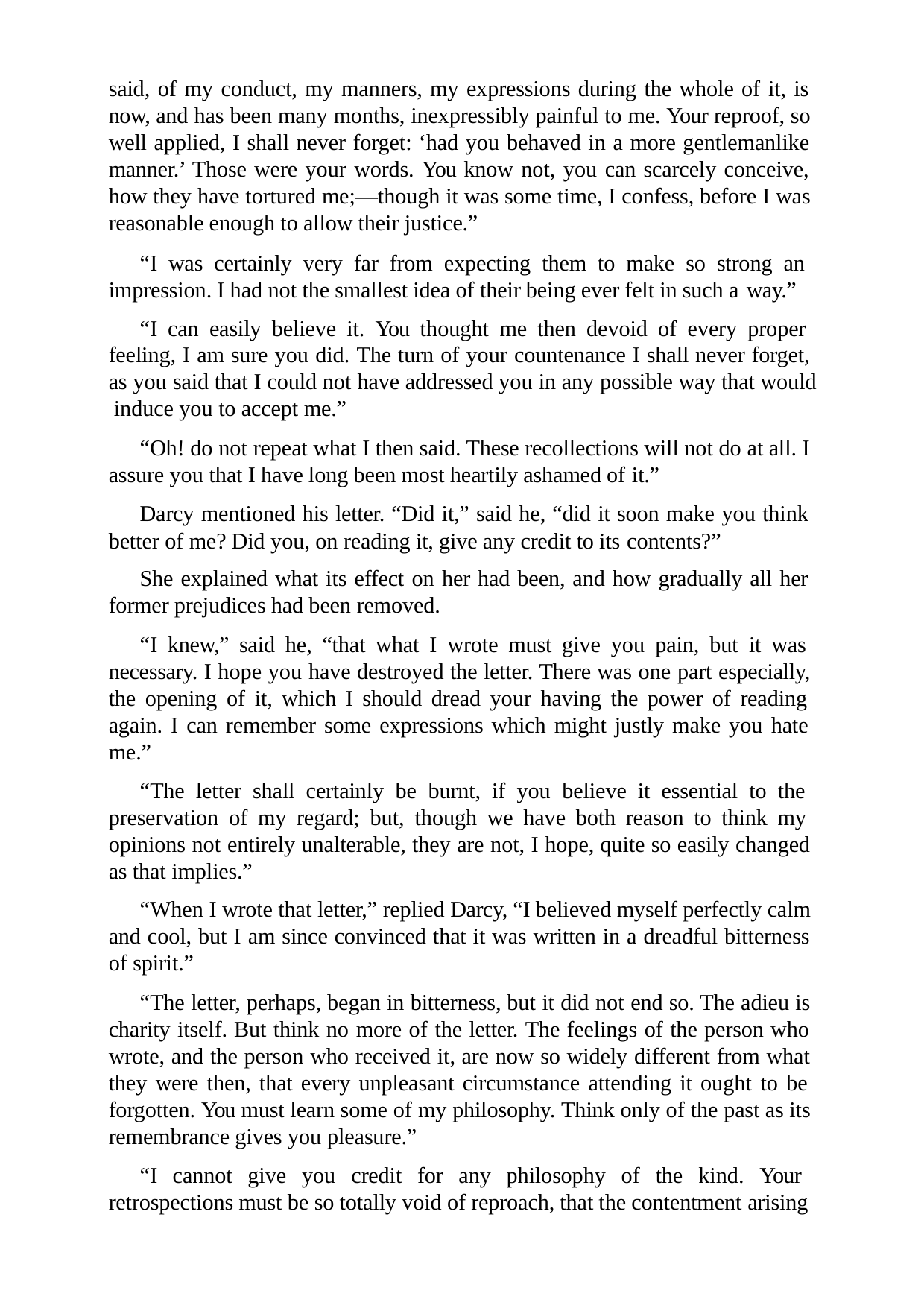

said, of my conduct, my manners, my expressions during the whole of it, is  now, and has been many months, inexpressibly painful to me. Your reproof, so  well applied, I shall never forget: ‘had you behaved in a more gentlemanlike  manner.’ Those were your words. You know not, you can scarcely conceive,  how they have tortured me;—though it was some time, I confess, before I was  reasonable enough to allow their justice.”
“I was certainly very far from expecting them to make so strong an  impression. I had not the smallest idea of their being ever felt in such a way.”
“I can easily believe it. You thought me then devoid of every proper  feeling, I am sure you did. The turn of your countenance I shall never forget,  as you said that I could not have addressed you in any possible way that would  induce you to accept me.”
“Oh! do not repeat what I then said. These recollections will not do at all. I  assure you that I have long been most heartily ashamed of it.”
Darcy mentioned his letter. “Did it,” said he, “did it soon make you think  better of me? Did you, on reading it, give any credit to its contents?”
She explained what its effect on her had been, and how gradually all her  former prejudices had been removed.
“I knew,” said he, “that what I wrote must give you pain, but it was  necessary. I hope you have destroyed the letter. There was one part especially,  the opening of it, which I should dread your having the power of reading  again. I can remember some expressions which might justly make you hate  me.”
“The letter shall certainly be burnt, if you believe it essential to the  preservation of my regard; but, though we have both reason to think my  opinions not entirely unalterable, they are not, I hope, quite so easily changed  as that implies.”
“When I wrote that letter,” replied Darcy, “I believed myself perfectly calm  and cool, but I am since convinced that it was written in a dreadful bitterness  of spirit.”
“The letter, perhaps, began in bitterness, but it did not end so. The adieu is  charity itself. But think no more of the letter. The feelings of the person who  wrote, and the person who received it, are now so widely different from what  they were then, that every unpleasant circumstance attending it ought to be  forgotten. You must learn some of my philosophy. Think only of the past as its  remembrance gives you pleasure.”
“I cannot give you credit for any philosophy of the kind. Your  retrospections must be so totally void of reproach, that the contentment arising